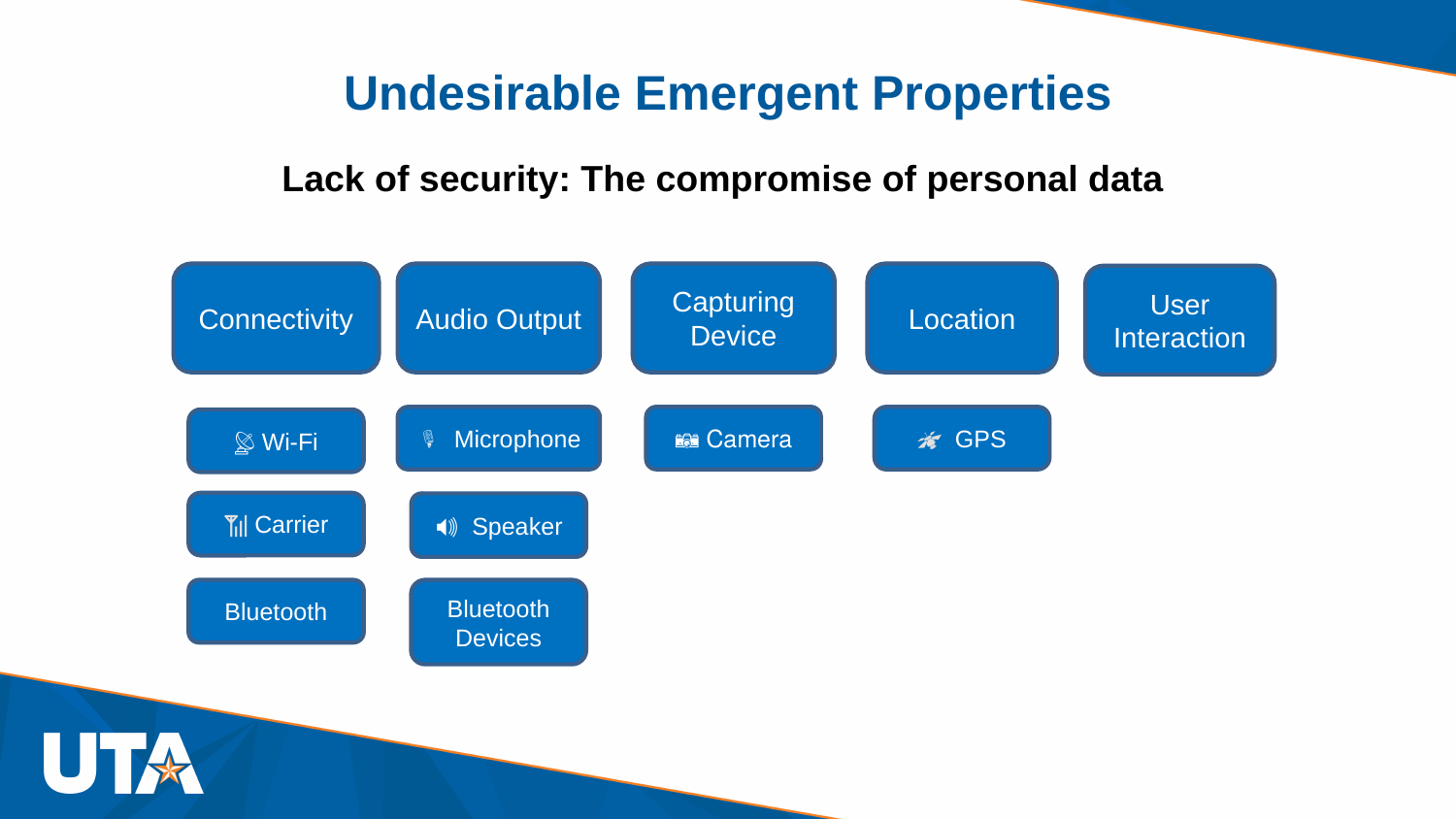

# Undesirable Emergent Properties
Lack of security: The compromise of personal data
Location
Capturing Device
Connectivity
Audio Output
User Interaction
📷 Camera
🛰️  GPS
🎙️  Microphone
📡 Wi-Fi
📶 Carrier
🔊  Speaker
Bluetooth
Bluetooth Devices